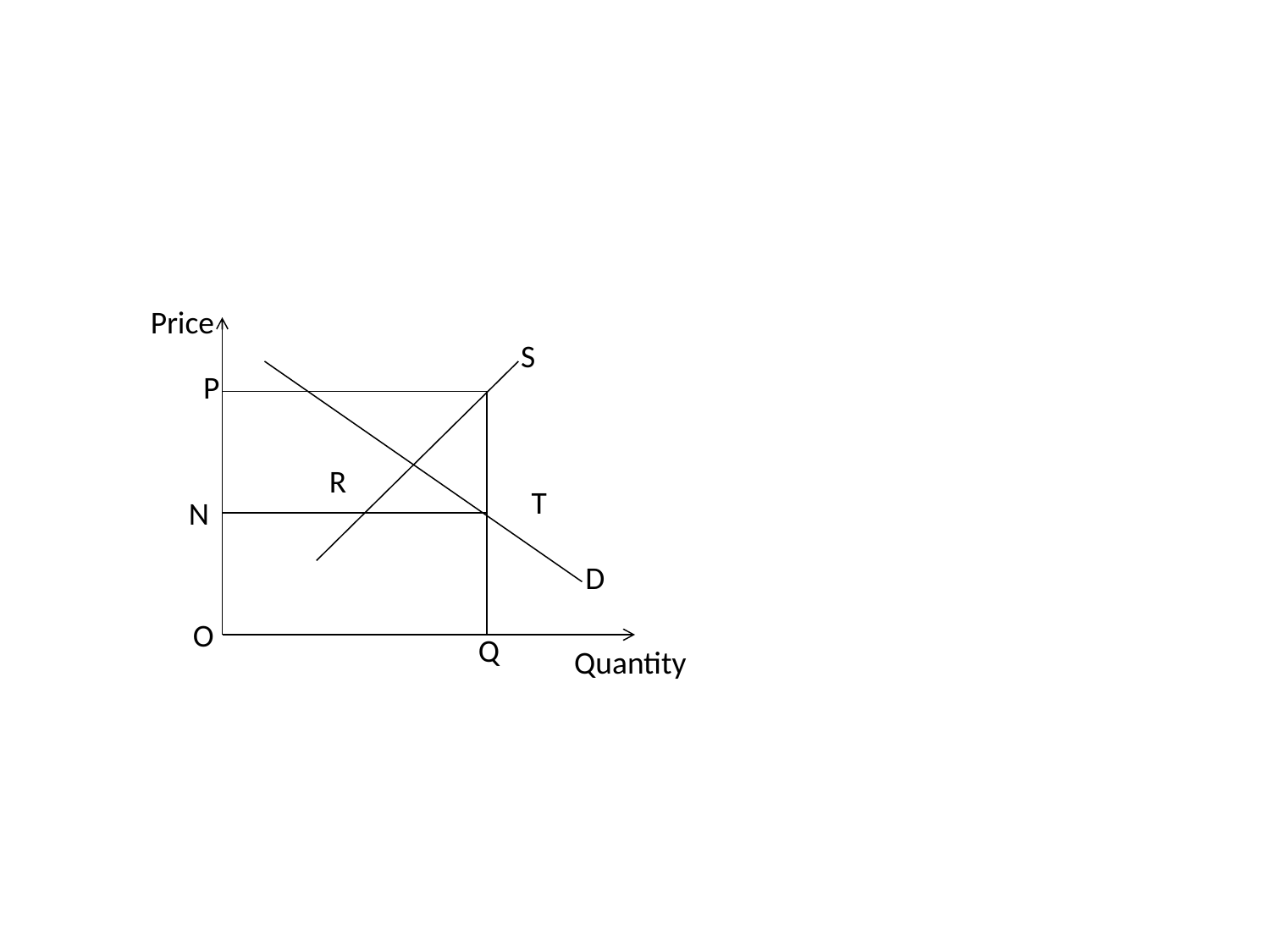

Price
S
P
R
T
N
D
O
Q
Quantity